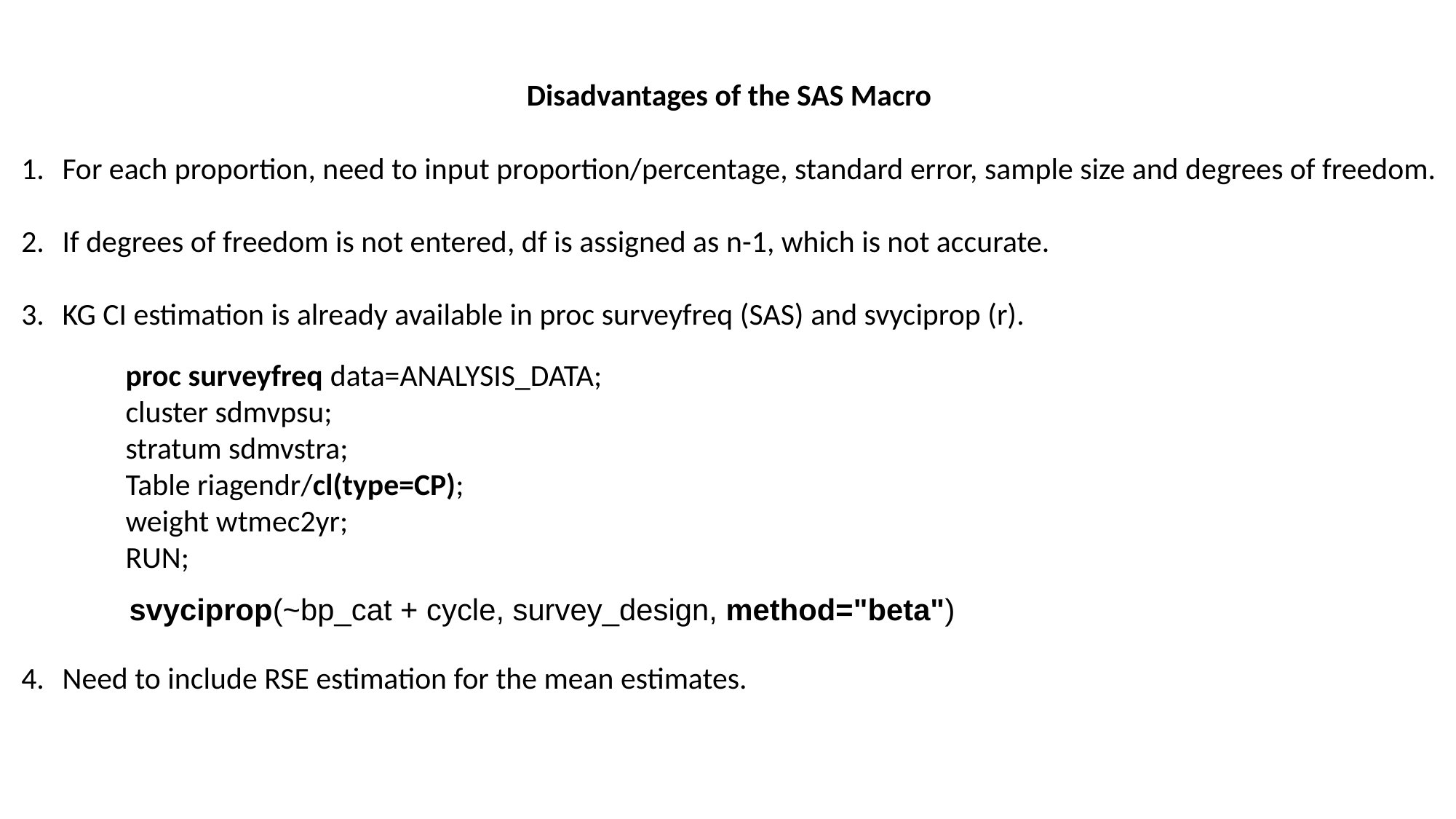

Disadvantages of the SAS Macro

For each proportion, need to input proportion/percentage, standard error, sample size and degrees of freedom.

If degrees of freedom is not entered, df is assigned as n-1, which is not accurate.

KG CI estimation is already available in proc surveyfreq (SAS) and svyciprop (r).

Need to include RSE estimation for the mean estimates.
proc surveyfreq data=ANALYSIS_DATA;
cluster sdmvpsu;
stratum sdmvstra;
Table riagendr/cl(type=CP);
weight wtmec2yr;
RUN;
svyciprop(~bp_cat + cycle, survey_design, method="beta")